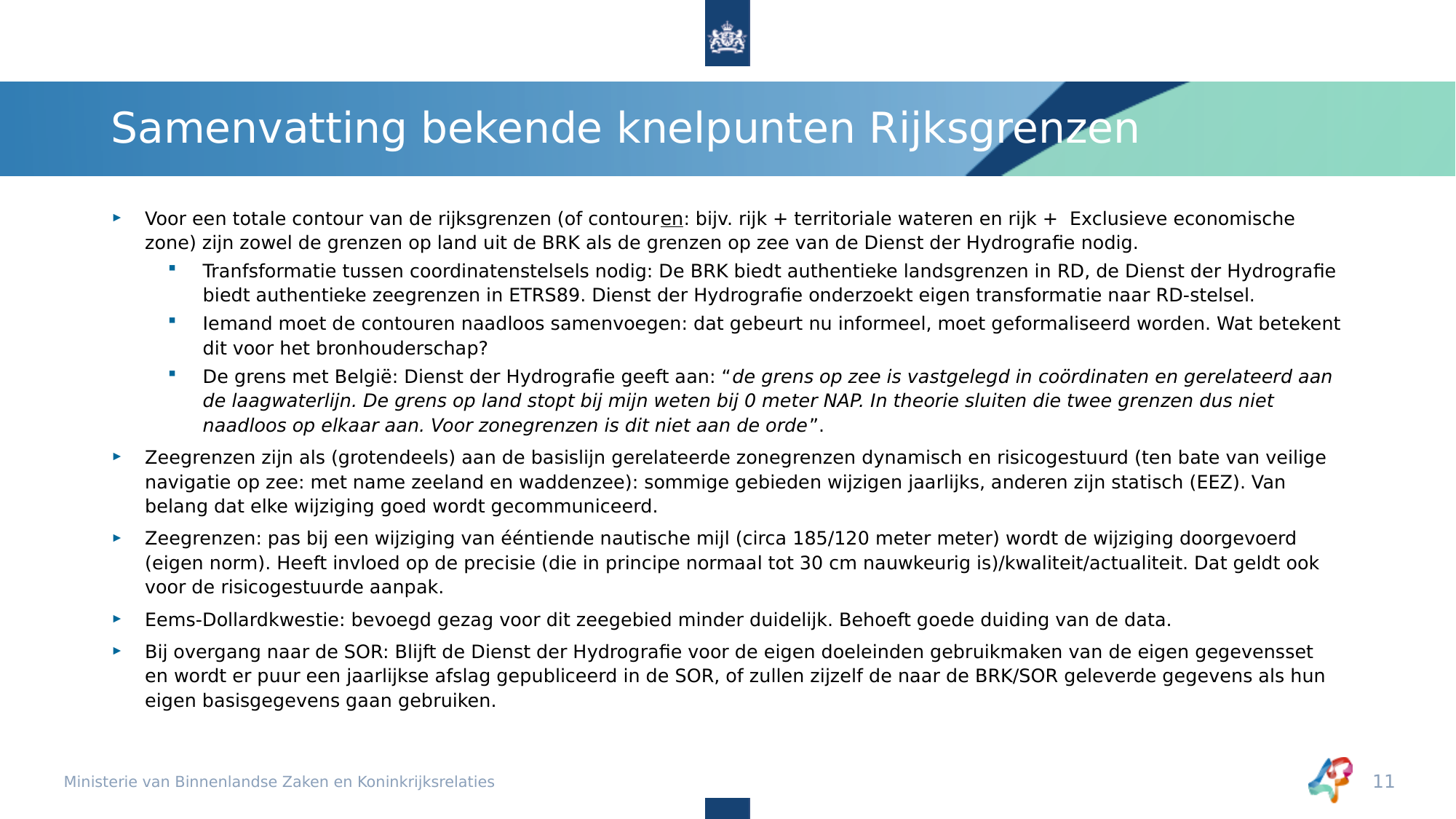

# Samenvatting bekende knelpunten Rijksgrenzen
Voor een totale contour van de rijksgrenzen (of contouren: bijv. rijk + territoriale wateren en rijk +  Exclusieve economische zone) zijn zowel de grenzen op land uit de BRK als de grenzen op zee van de Dienst der Hydrografie nodig.
Tranfsformatie tussen coordinatenstelsels nodig: De BRK biedt authentieke landsgrenzen in RD, de Dienst der Hydrografie biedt authentieke zeegrenzen in ETRS89. Dienst der Hydrografie onderzoekt eigen transformatie naar RD-stelsel.
Iemand moet de contouren naadloos samenvoegen: dat gebeurt nu informeel, moet geformaliseerd worden. Wat betekent dit voor het bronhouderschap?
De grens met België: Dienst der Hydrografie geeft aan: “de grens op zee is vastgelegd in coördinaten en gerelateerd aan de laagwaterlijn. De grens op land stopt bij mijn weten bij 0 meter NAP. In theorie sluiten die twee grenzen dus niet naadloos op elkaar aan. Voor zonegrenzen is dit niet aan de orde”.
Zeegrenzen zijn als (grotendeels) aan de basislijn gerelateerde zonegrenzen dynamisch en risicogestuurd (ten bate van veilige navigatie op zee: met name zeeland en waddenzee): sommige gebieden wijzigen jaarlijks, anderen zijn statisch (EEZ). Van belang dat elke wijziging goed wordt gecommuniceerd.
Zeegrenzen: pas bij een wijziging van ééntiende nautische mijl (circa 185/120 meter meter) wordt de wijziging doorgevoerd (eigen norm). Heeft invloed op de precisie (die in principe normaal tot 30 cm nauwkeurig is)/kwaliteit/actualiteit. Dat geldt ook voor de risicogestuurde aanpak.
Eems-Dollardkwestie: bevoegd gezag voor dit zeegebied minder duidelijk. Behoeft goede duiding van de data.
Bij overgang naar de SOR: Blijft de Dienst der Hydrografie voor de eigen doeleinden gebruikmaken van de eigen gegevensset en wordt er puur een jaarlijkse afslag gepubliceerd in de SOR, of zullen zijzelf de naar de BRK/SOR geleverde gegevens als hun eigen basisgegevens gaan gebruiken.
Ministerie van Binnenlandse Zaken en Koninkrijksrelaties
11